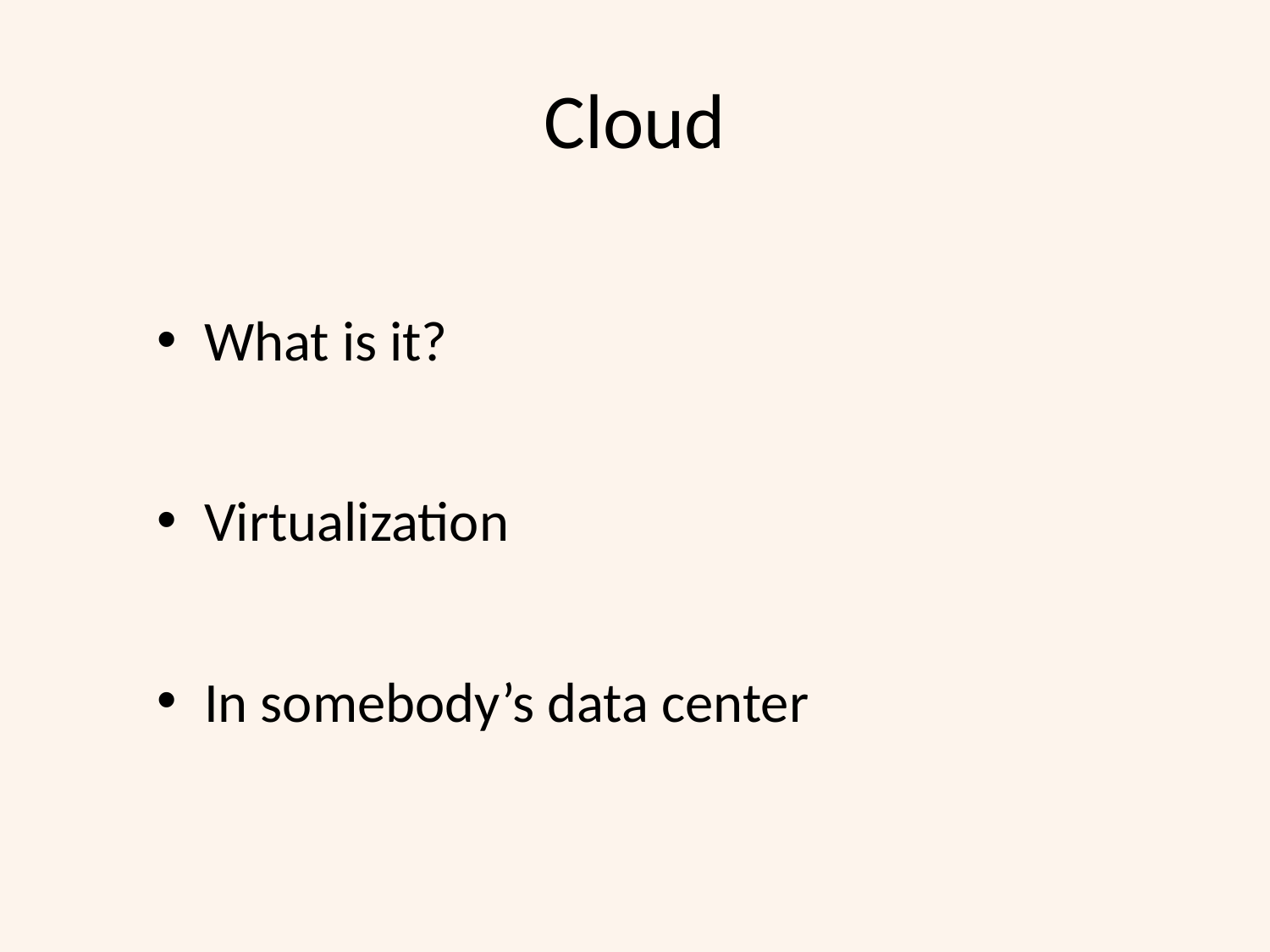

# Cloud
What is it?
Virtualization
In somebody’s data center